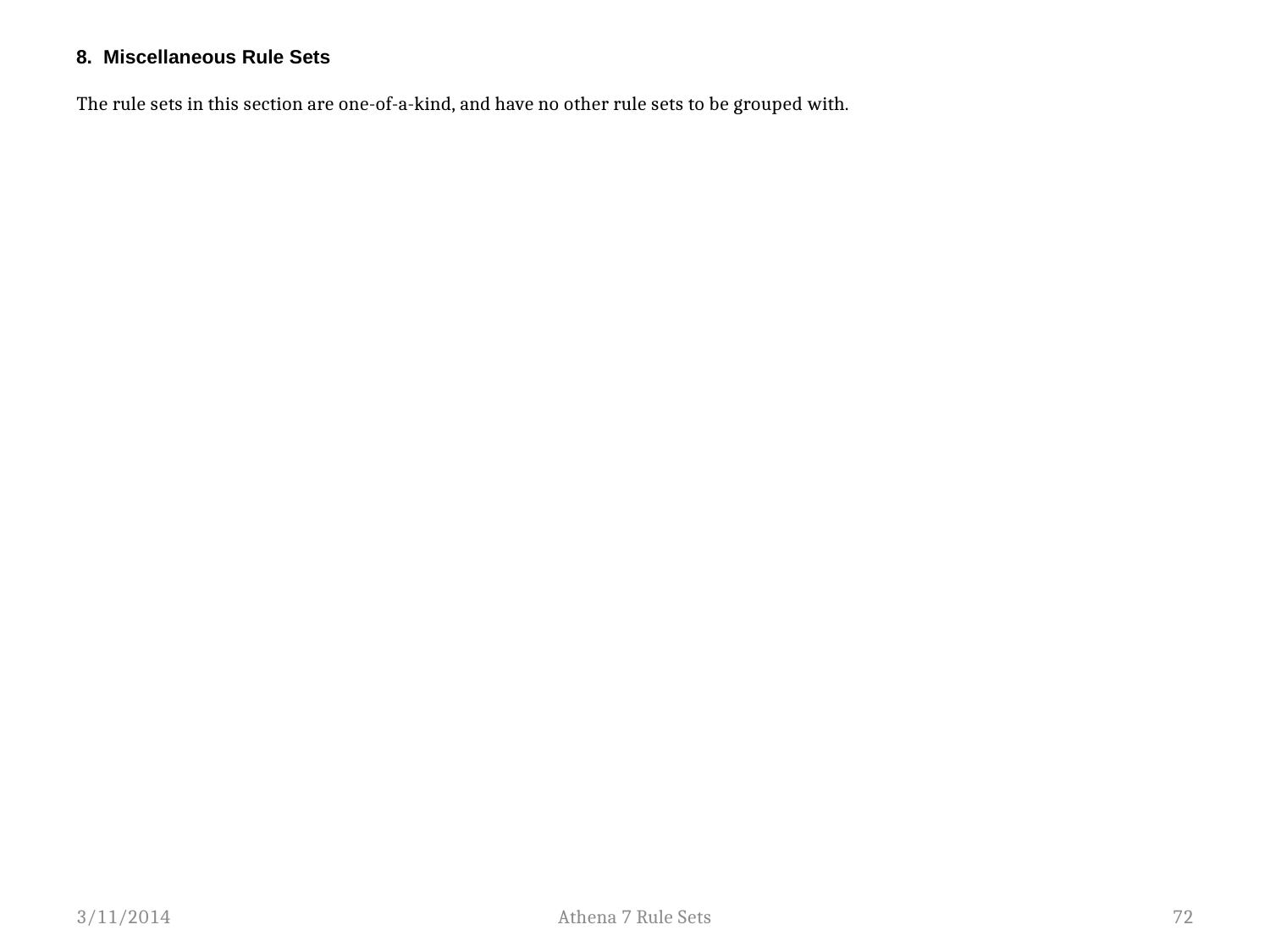

# 8.  Miscellaneous Rule Sets
The rule sets in this section are one-of-a-kind, and have no other rule sets to be grouped with.
3/11/2014
Athena 7 Rule Sets
72